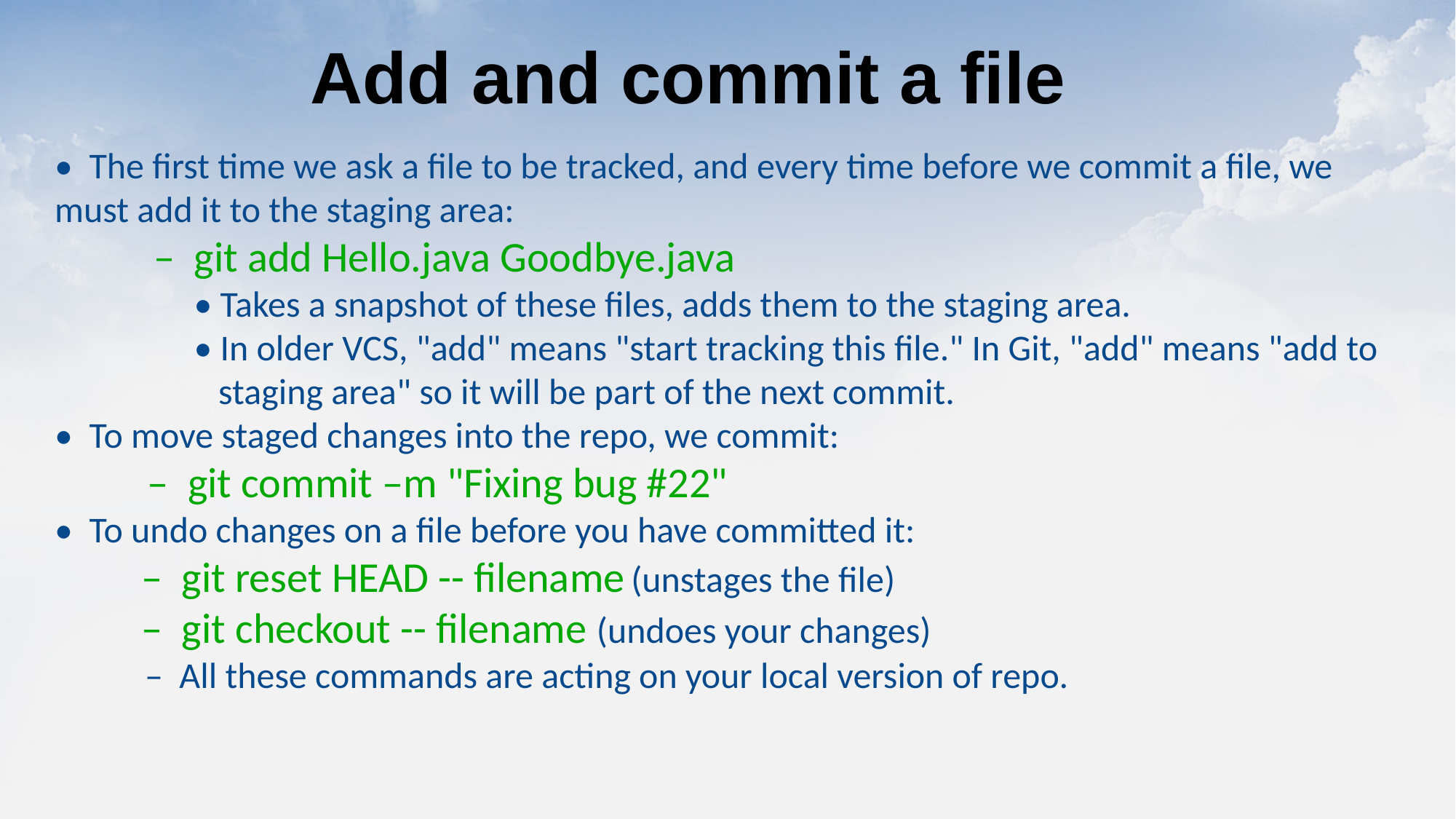

Add and commit a file
•  The first time we ask a file to be tracked, and every time before we commit a file, we must add it to the staging area:
                –  git add Hello.java Goodbye.java
                 • Takes a snapshot of these files, adds them to the staging area.
                 • In older VCS, "add" means "start tracking this file." In Git, "add" means "add to
                    staging area" so it will be part of the next commit.
•  To move staged changes into the repo, we commit:
               –  git commit –m "Fixing bug #22"
•  To undo changes on a file before you have committed it:
         –  git reset HEAD -- filename (unstages the file)
         –  git checkout -- filename (undoes your changes)
           –  All these commands are acting on your local version of repo.